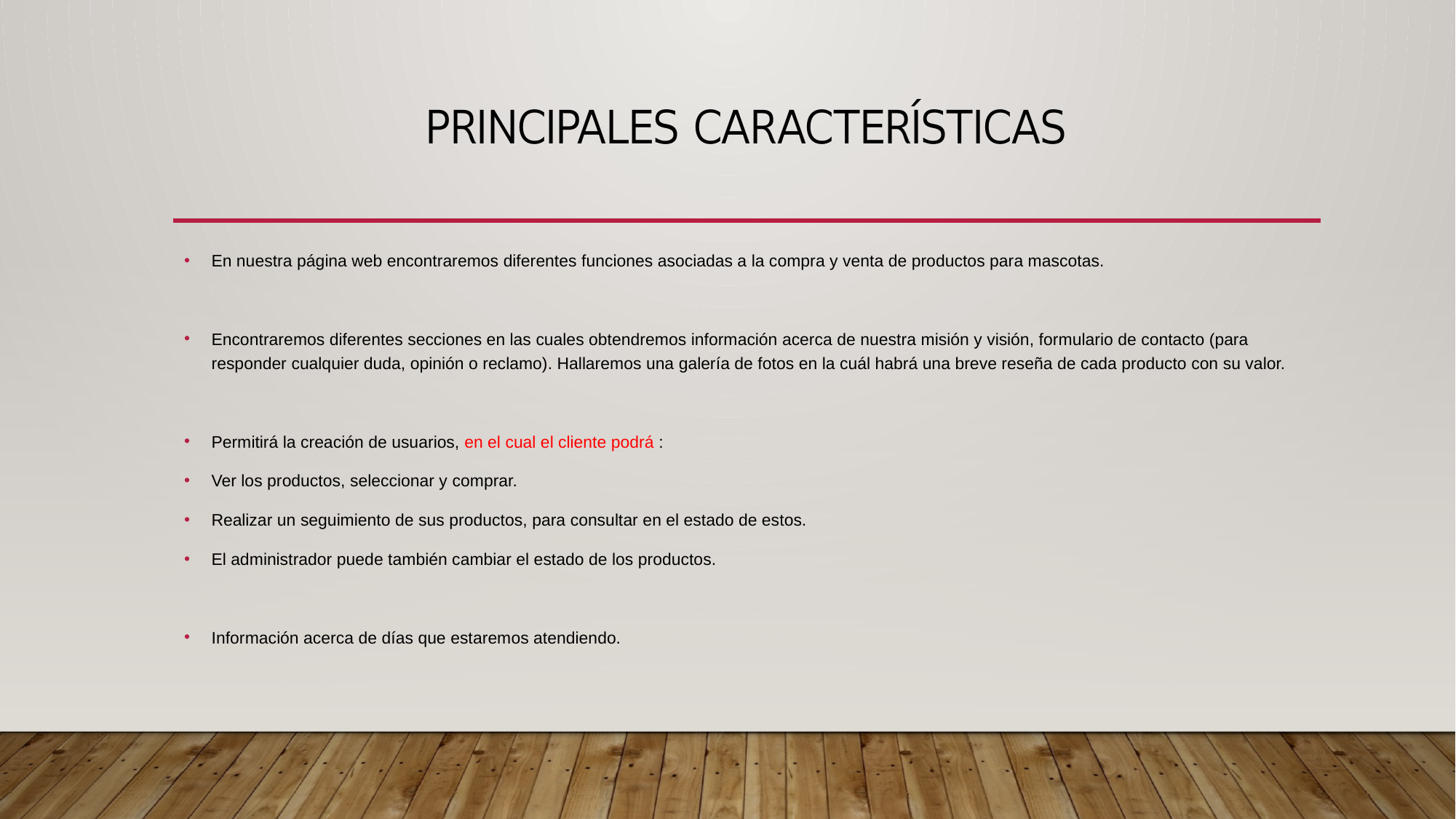

# Principales características
En nuestra página web encontraremos diferentes funciones asociadas a la compra y venta de productos para mascotas.

Encontraremos diferentes secciones en las cuales obtendremos información acerca de nuestra misión y visión, formulario de contacto (para responder cualquier duda, opinión o reclamo). Hallaremos una galería de fotos en la cuál habrá una breve reseña de cada producto con su valor.

Permitirá la creación de usuarios, en el cual el cliente podrá :
Ver los productos, seleccionar y comprar.
Realizar un seguimiento de sus productos, para consultar en el estado de estos.
El administrador puede también cambiar el estado de los productos.

Información acerca de días que estaremos atendiendo.